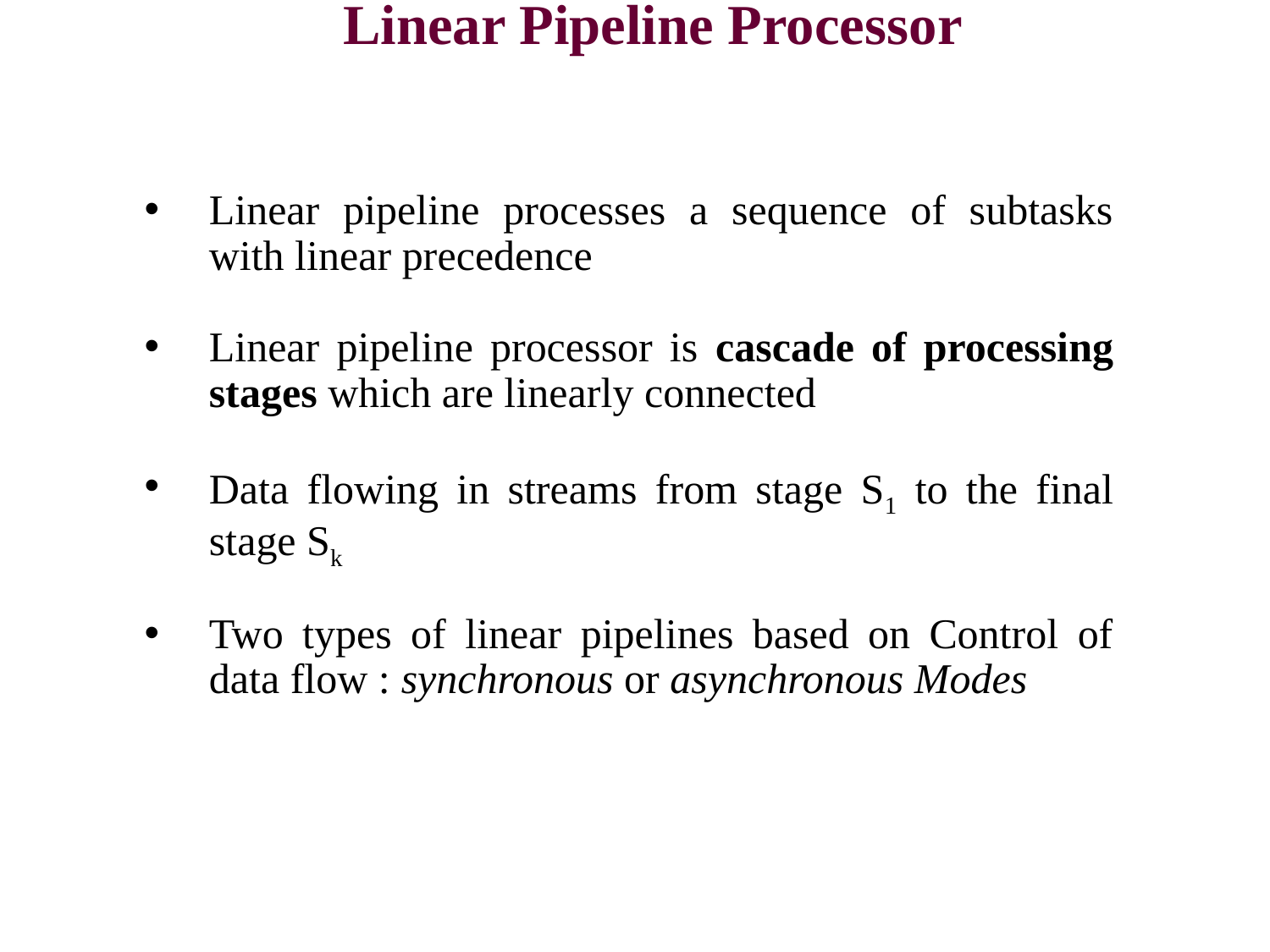

Linear Pipeline Processor

Linear pipeline processes a sequence of subtasks with linear precedence

Linear pipeline processor is cascade of processing stages which are linearly connected

Data flowing in streams from stage S1 to the final stage Sk

Two types of linear pipelines based on Control of data flow : synchronous or asynchronous Modes